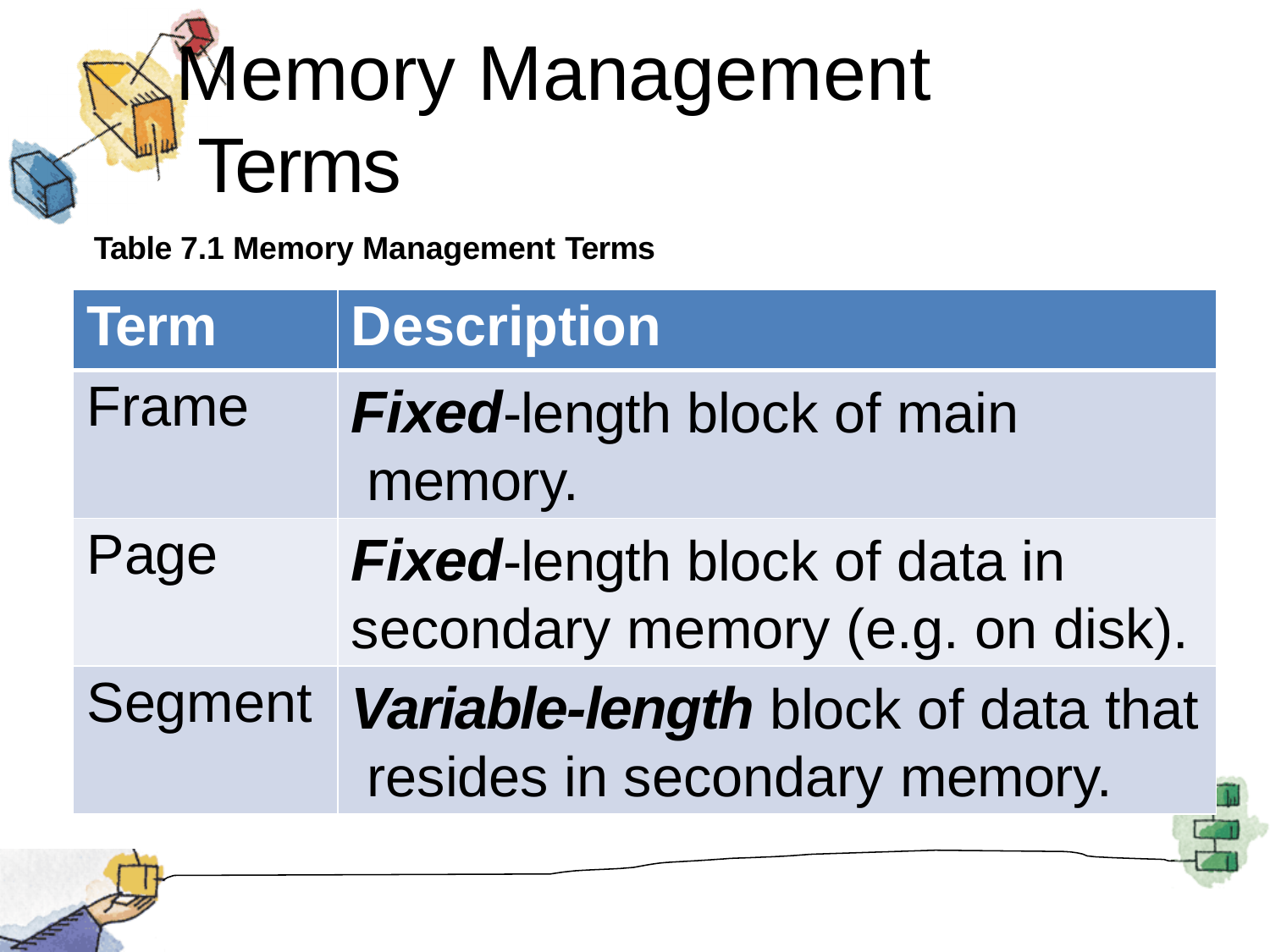

# Memory Management  Terms
Table 7.1 Memory Management Terms
| Term | Description |
| --- | --- |
| Frame | Fixed-length block of main memory. |
| Page | Fixed-length block of data in secondary memory (e.g. on disk). |
| Segment | Variable-length block of data that resides in secondary memory. |